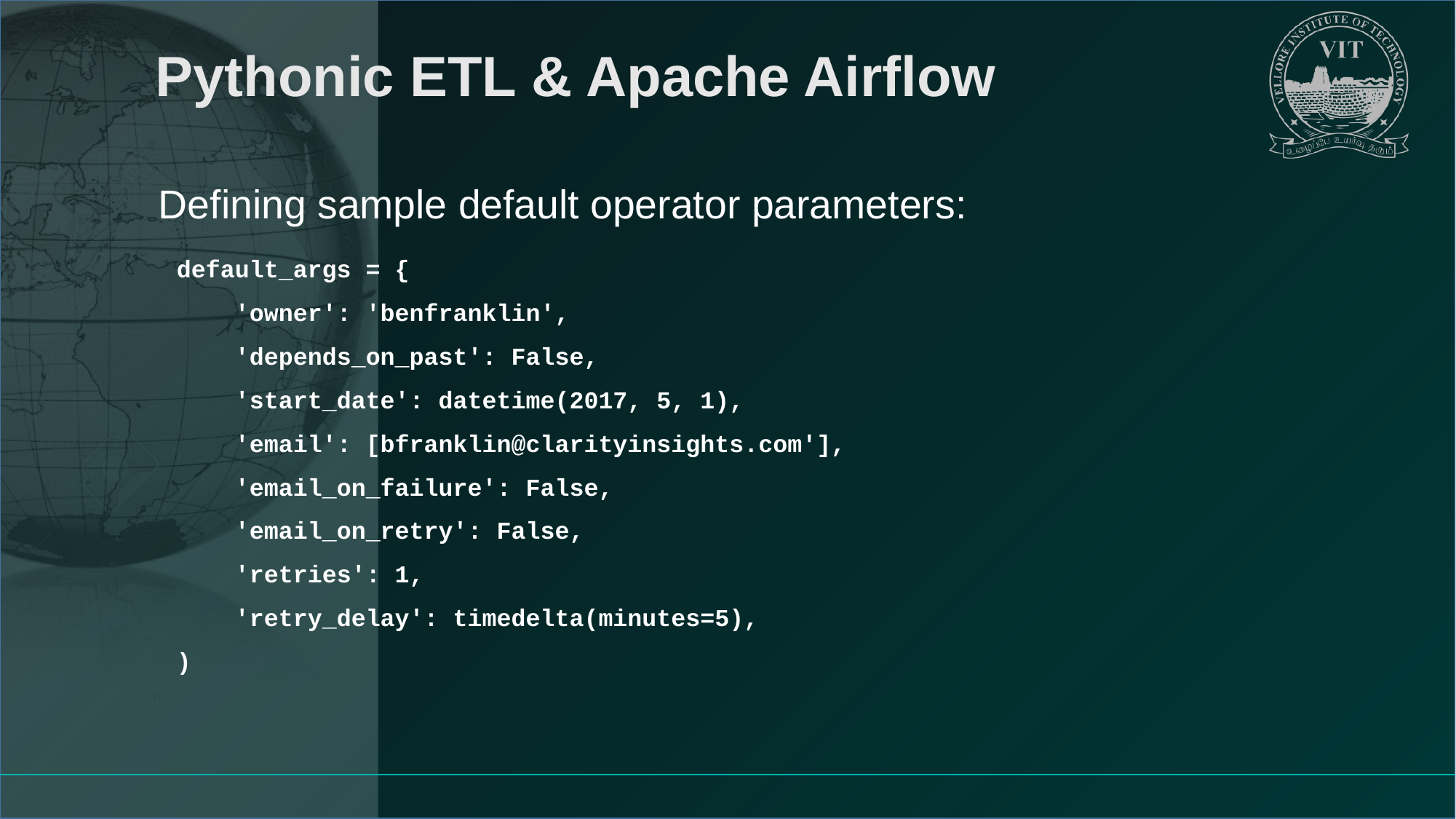

# Pythonic ETL & Apache Airflow
Defining sample default operator parameters:
default_args = {
    'owner': 'benfranklin',
    'depends_on_past': False,
    'start_date': datetime(2017, 5, 1),
    'email': [bfranklin@clarityinsights.com'],
    'email_on_failure': False,
    'email_on_retry': False,
    'retries': 1,
    'retry_delay': timedelta(minutes=5),
)